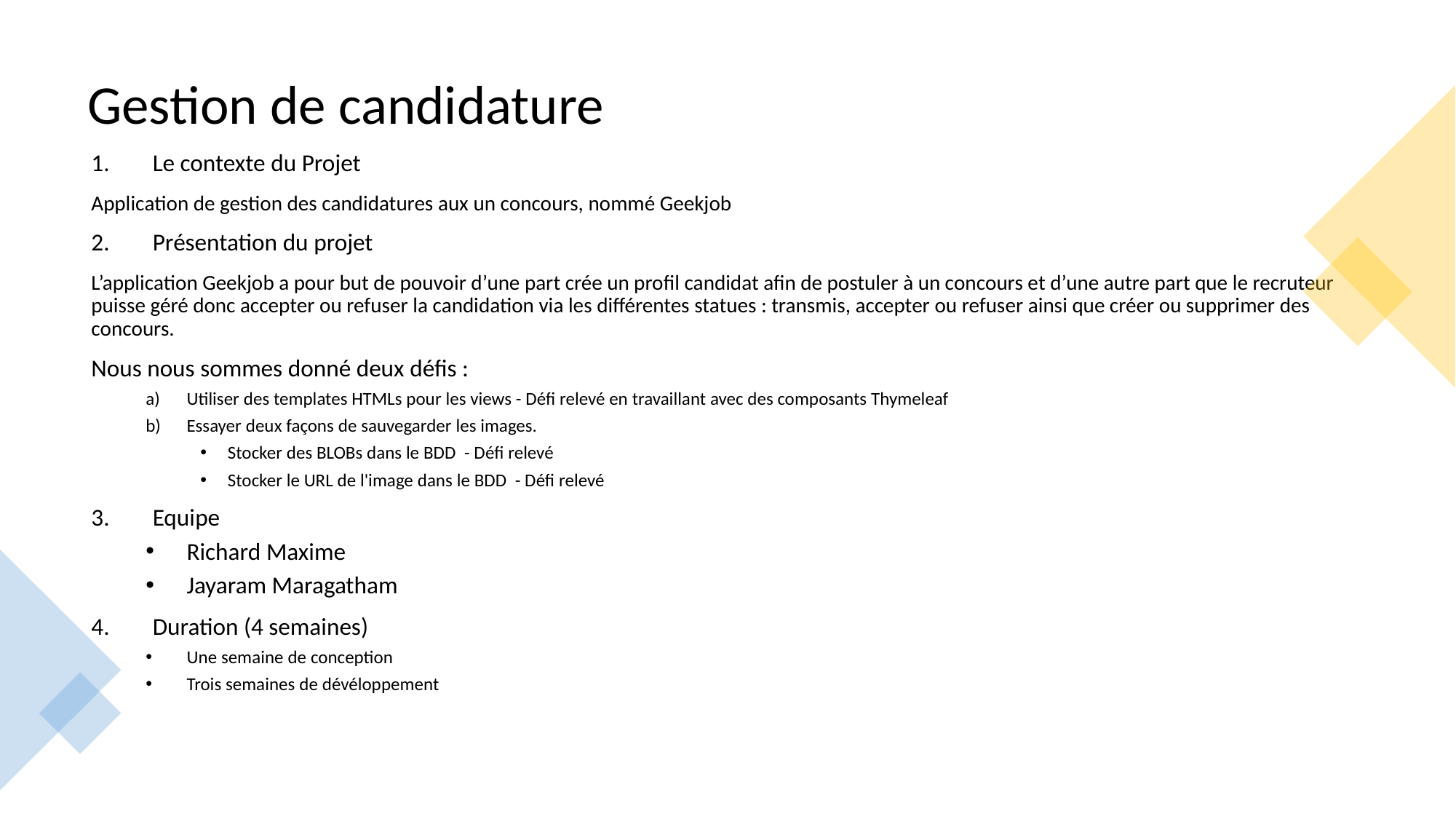

# Gestion de candidature
Le contexte du Projet
Application de gestion des candidatures aux un concours, nommé Geekjob
Présentation du projet
L’application Geekjob a pour but de pouvoir d’une part crée un profil candidat afin de postuler à un concours et d’une autre part que le recruteur puisse géré donc accepter ou refuser la candidation via les différentes statues : transmis, accepter ou refuser ainsi que créer ou supprimer des concours.
Nous nous sommes donné deux défis :
Utiliser des templates HTMLs pour les views - Défi relevé en travaillant avec des composants Thymeleaf
Essayer deux façons de sauvegarder les images.
Stocker des BLOBs dans le BDD  - Défi relevé
Stocker le URL de l'image dans le BDD  - Défi relevé
Equipe
Richard Maxime
Jayaram Maragatham
Duration (4 semaines)
Une semaine de conception
Trois semaines de dévéloppement